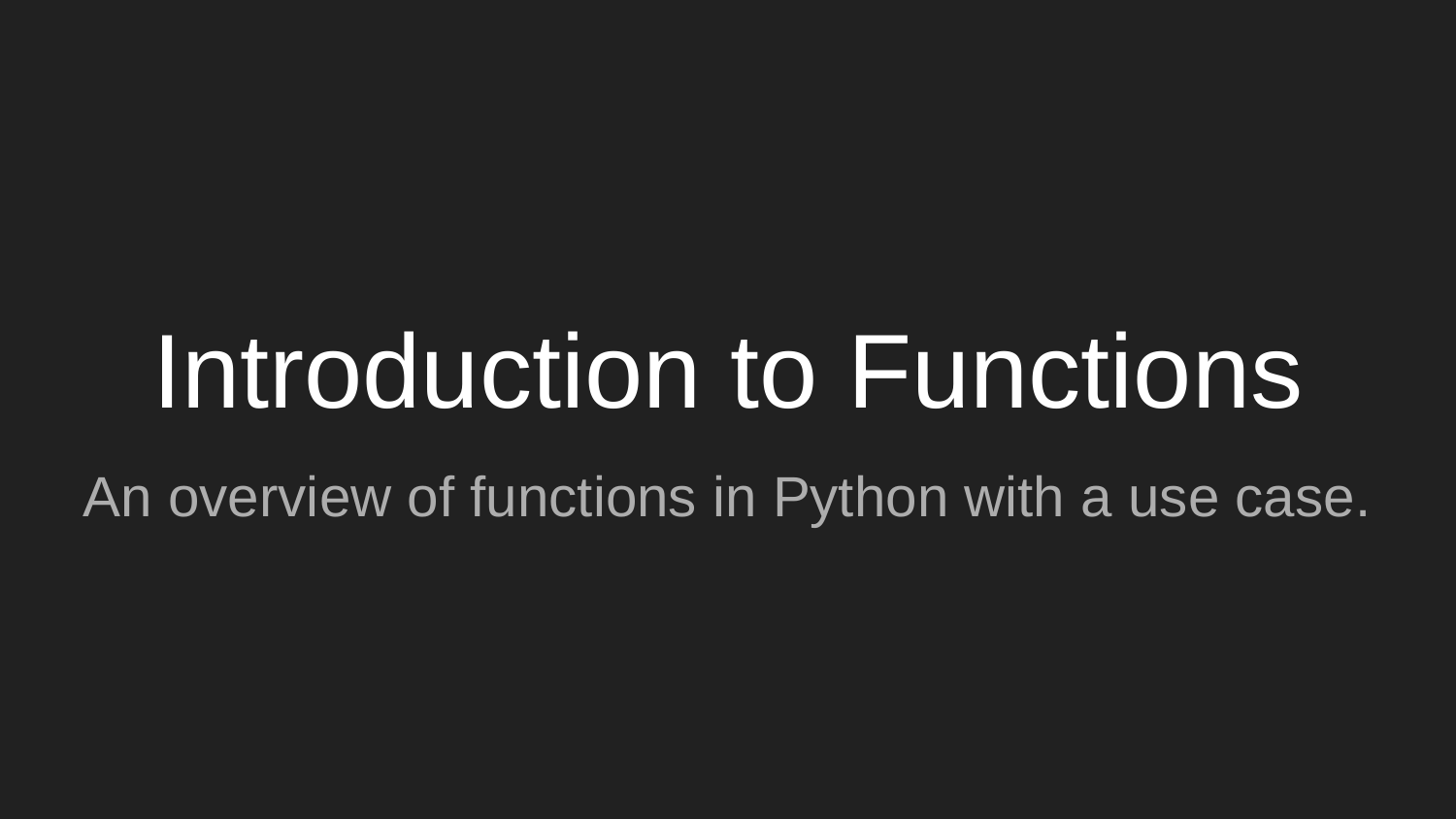

# Introduction to Functions
An overview of functions in Python with a use case.